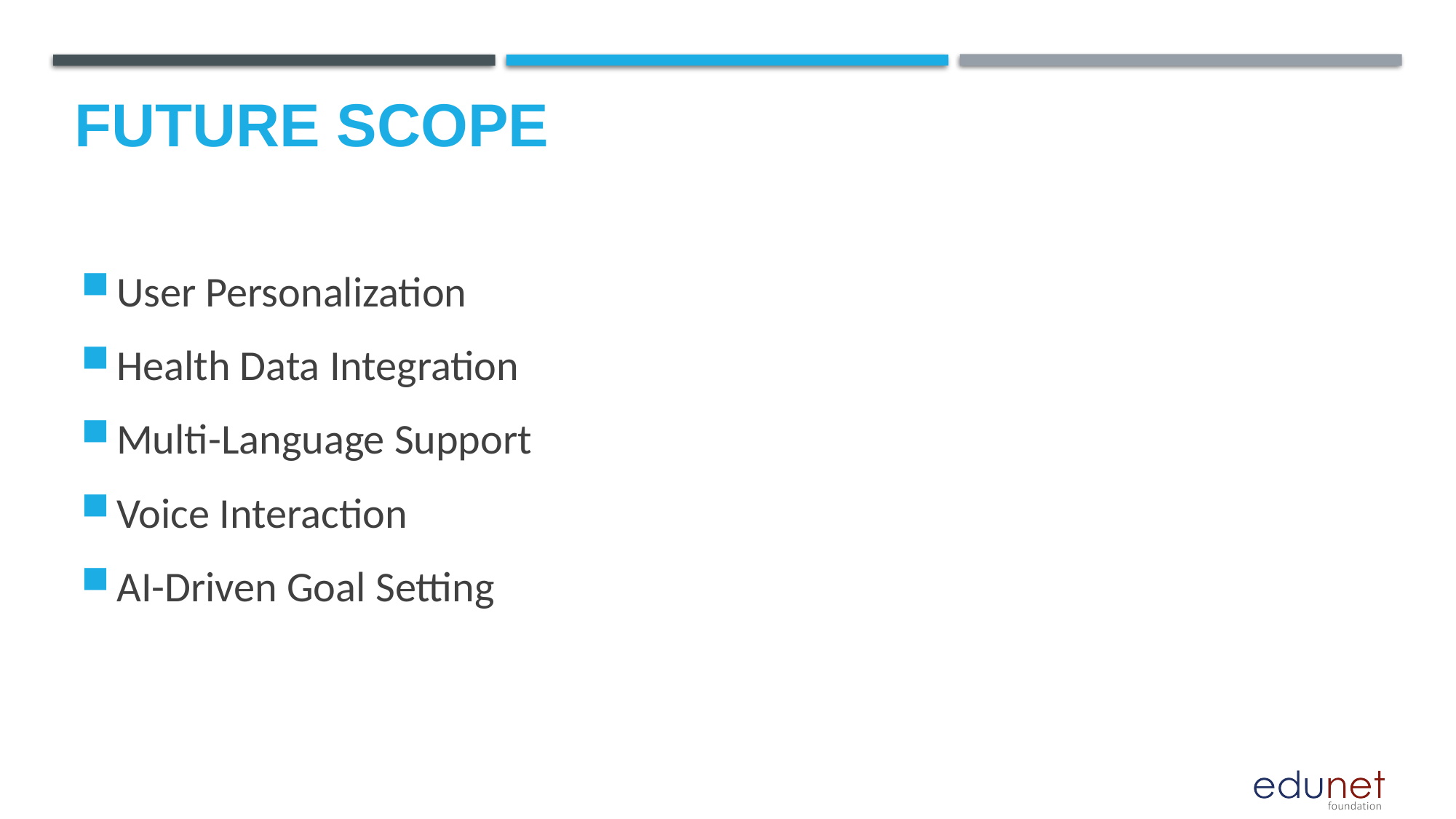

Future scope
User Personalization
Health Data Integration
Multi-Language Support
Voice Interaction
AI-Driven Goal Setting